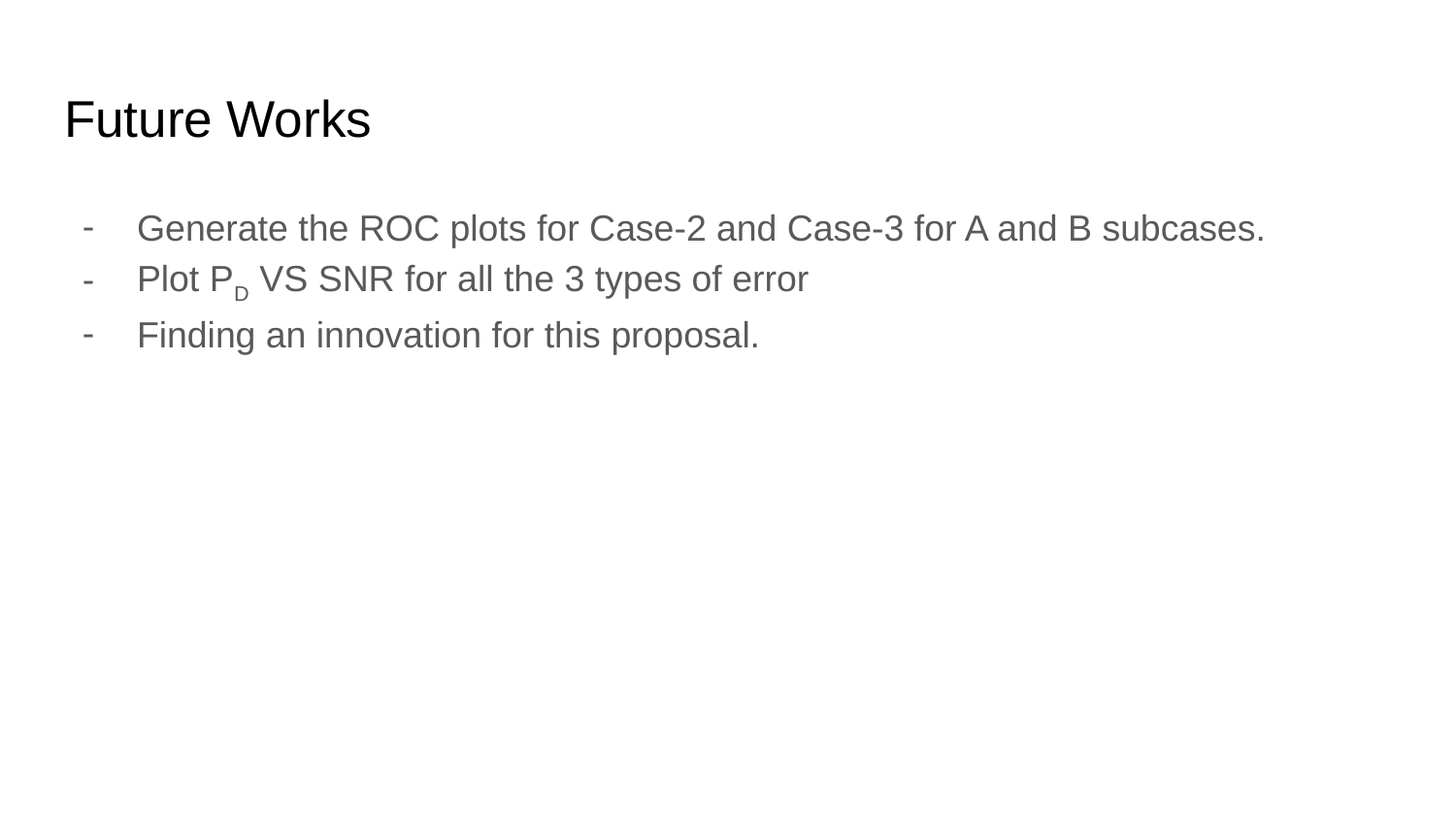

# Future Works
Generate the ROC plots for Case-2 and Case-3 for A and B subcases.
Plot PD VS SNR for all the 3 types of error
Finding an innovation for this proposal.